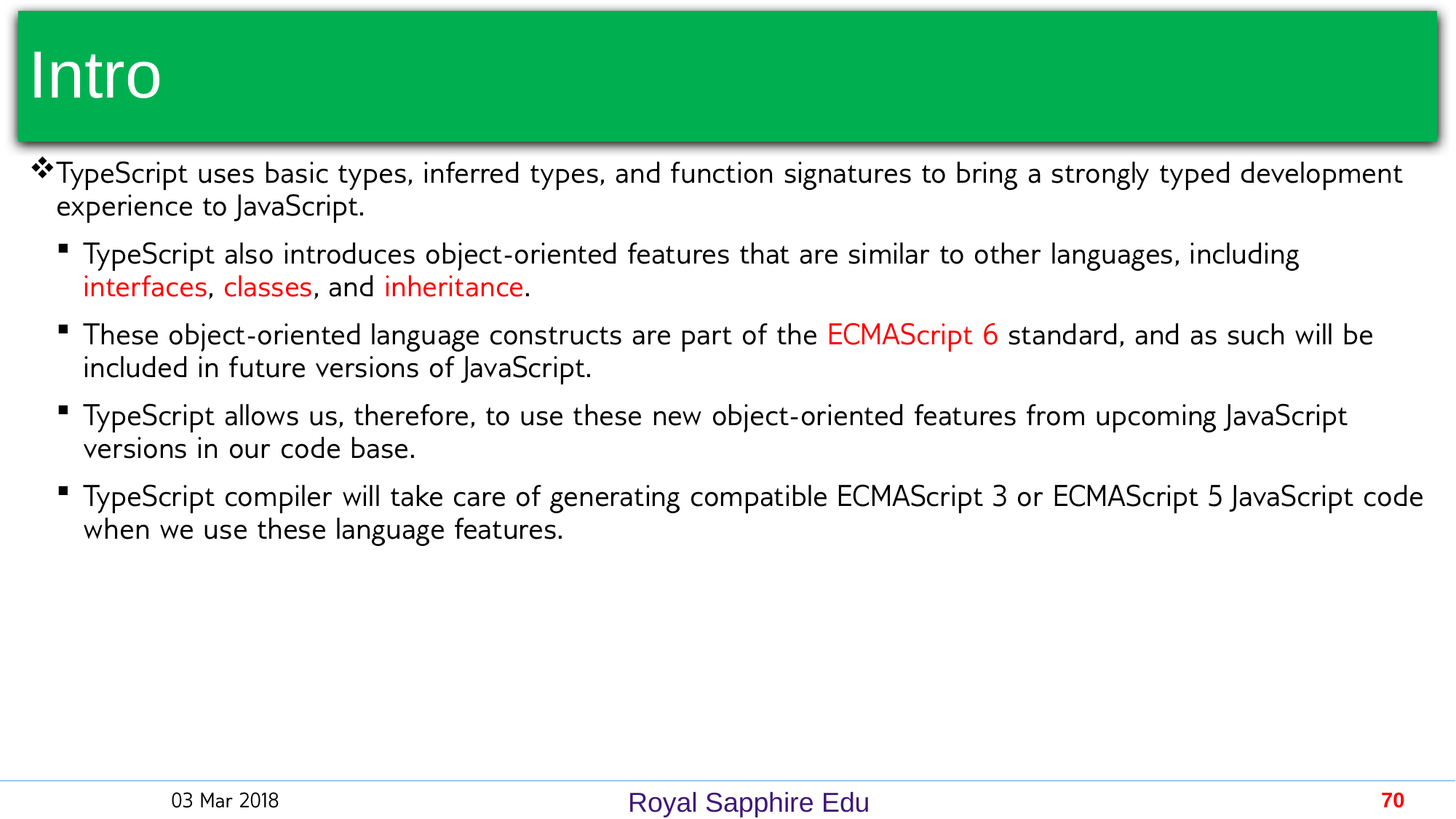

# Intro
TypeScript uses basic types, inferred types, and function signatures to bring a strongly typed development experience to JavaScript.
TypeScript also introduces object-oriented features that are similar to other languages, including interfaces, classes, and inheritance.
These object-oriented language constructs are part of the ECMAScript 6 standard, and as such will be included in future versions of JavaScript.
TypeScript allows us, therefore, to use these new object-oriented features from upcoming JavaScript versions in our code base.
TypeScript compiler will take care of generating compatible ECMAScript 3 or ECMAScript 5 JavaScript code when we use these language features.
03 Mar 2018
70